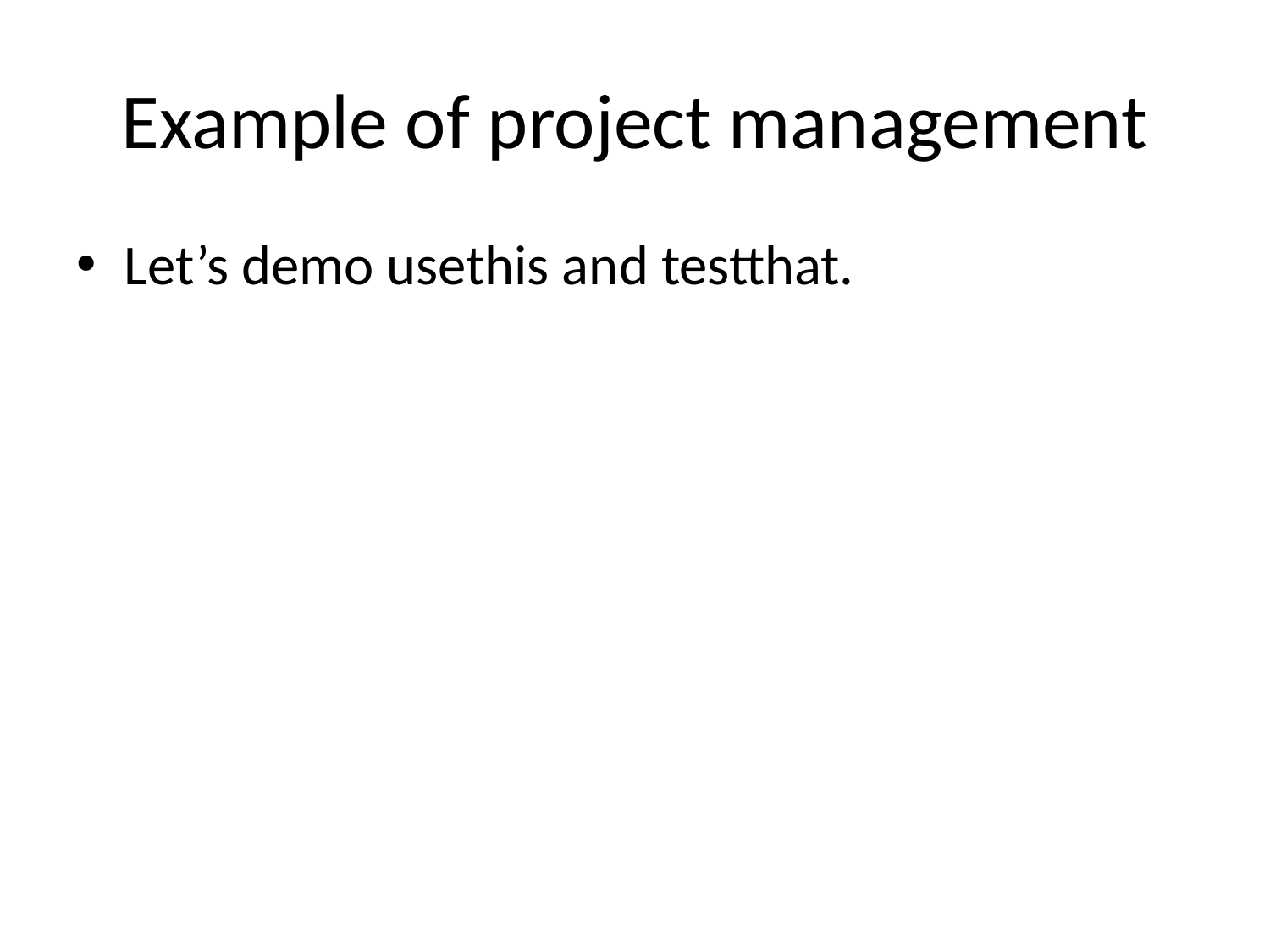

# Example of project management
Let’s demo usethis and testthat.